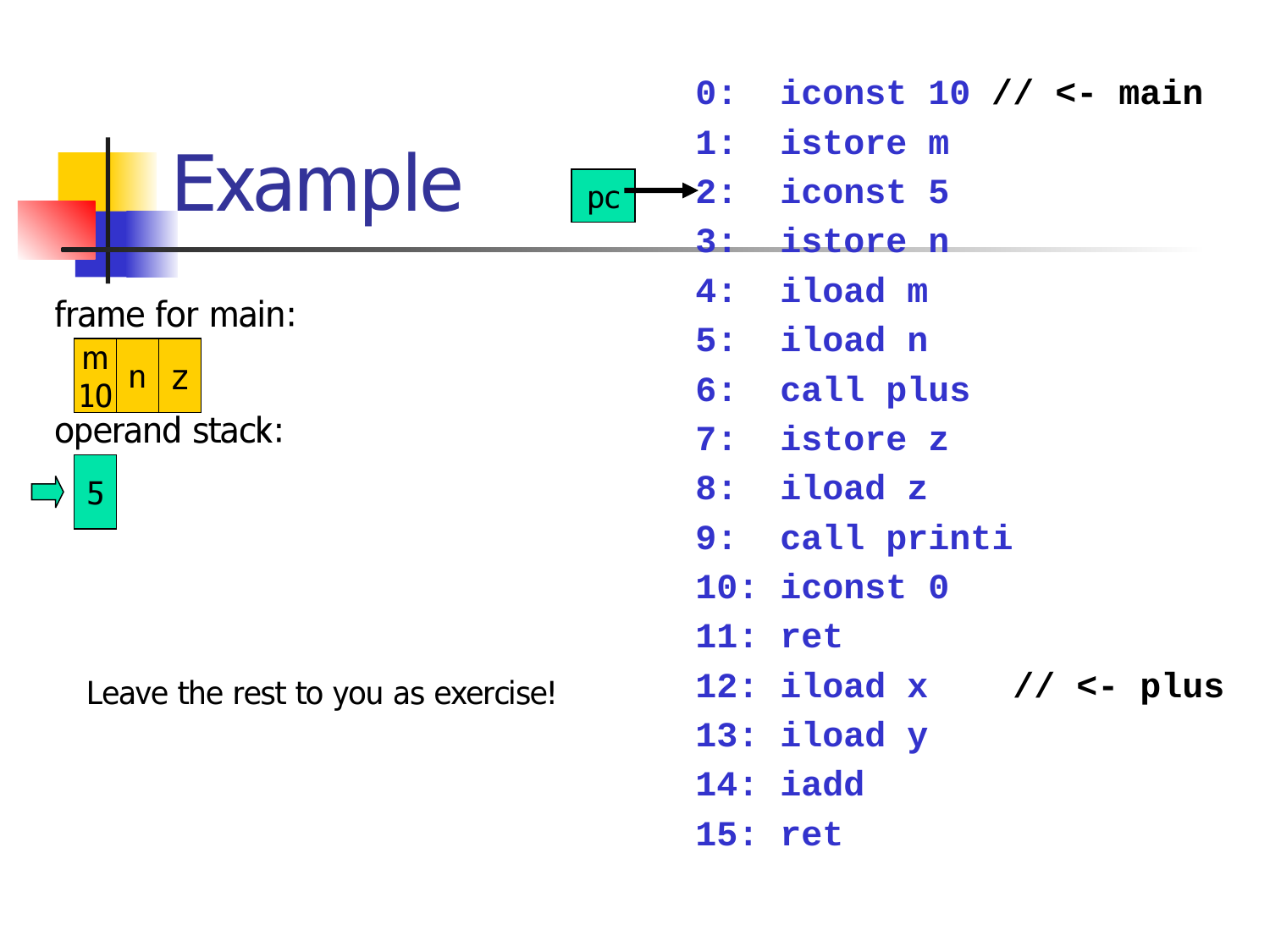

# Example
0:  iconst 10 // <- main
1:  istore m
2:  iconst 5
3:  istore n
4:  iload m
5:  iload n
6:  call plus
7:  istore z
8:  iload z
9:  call printi
10: iconst 0
11: ret
12: iload x    // <- plus
13: iload y
14: iadd
15: ret
pc

frame for main:
m
10
n
z
operand stack:
5

Leave the rest to you as exercise!